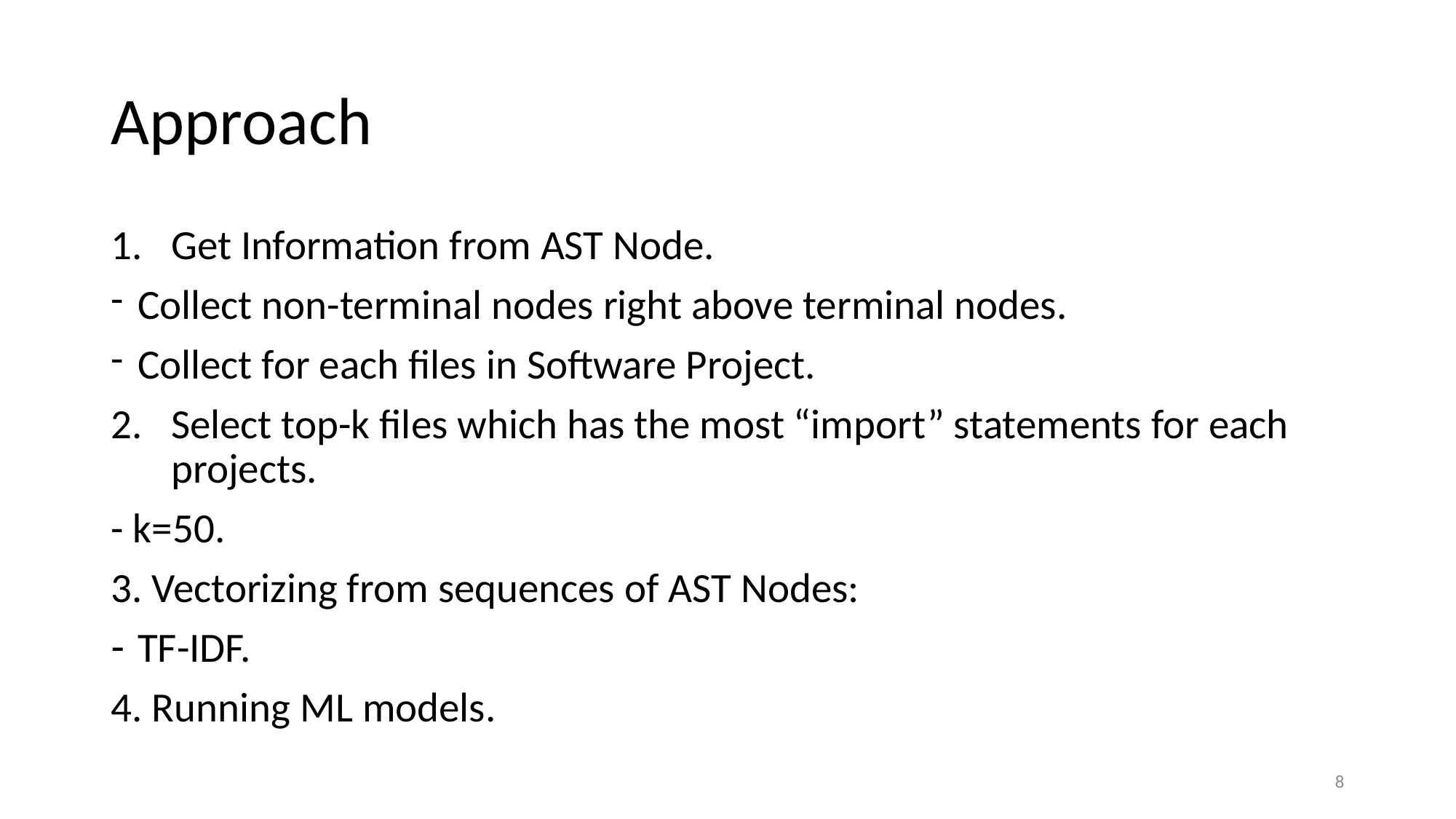

# Approach
Get Information from AST Node.
Collect non-terminal nodes right above terminal nodes.
Collect for each files in Software Project.
Select top-k files which has the most “import” statements for each projects.
- k=50.
3. Vectorizing from sequences of AST Nodes:
TF-IDF.
4. Running ML models.
8